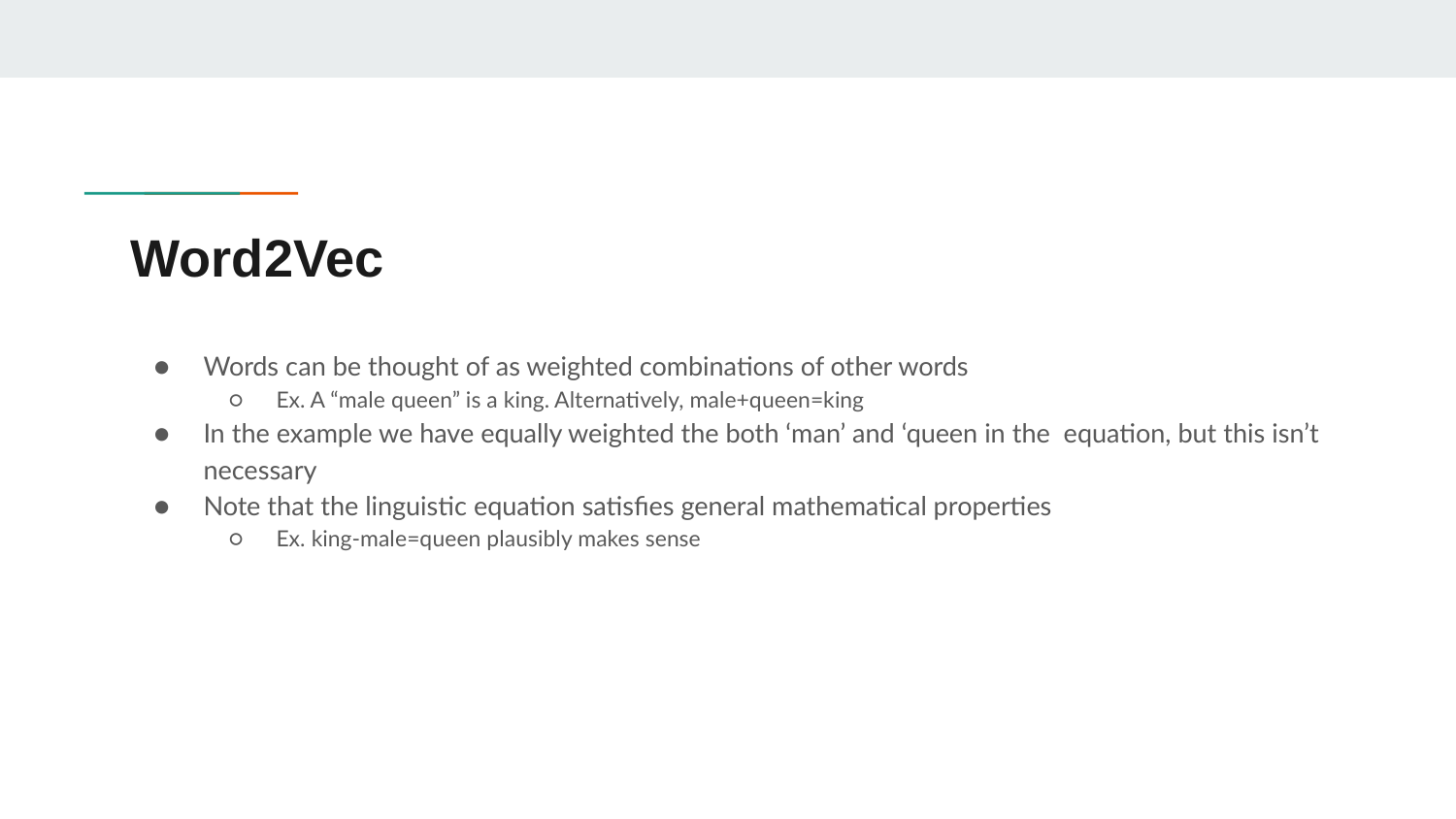

# Word2Vec
Words can be thought of as weighted combinations of other words
Ex. A “male queen” is a king. Alternatively, male+queen=king
In the example we have equally weighted the both ‘man’ and ‘queen in the  equation, but this isn’t necessary
Note that the linguistic equation satisfies general mathematical properties
Ex. king-male=queen plausibly makes sense